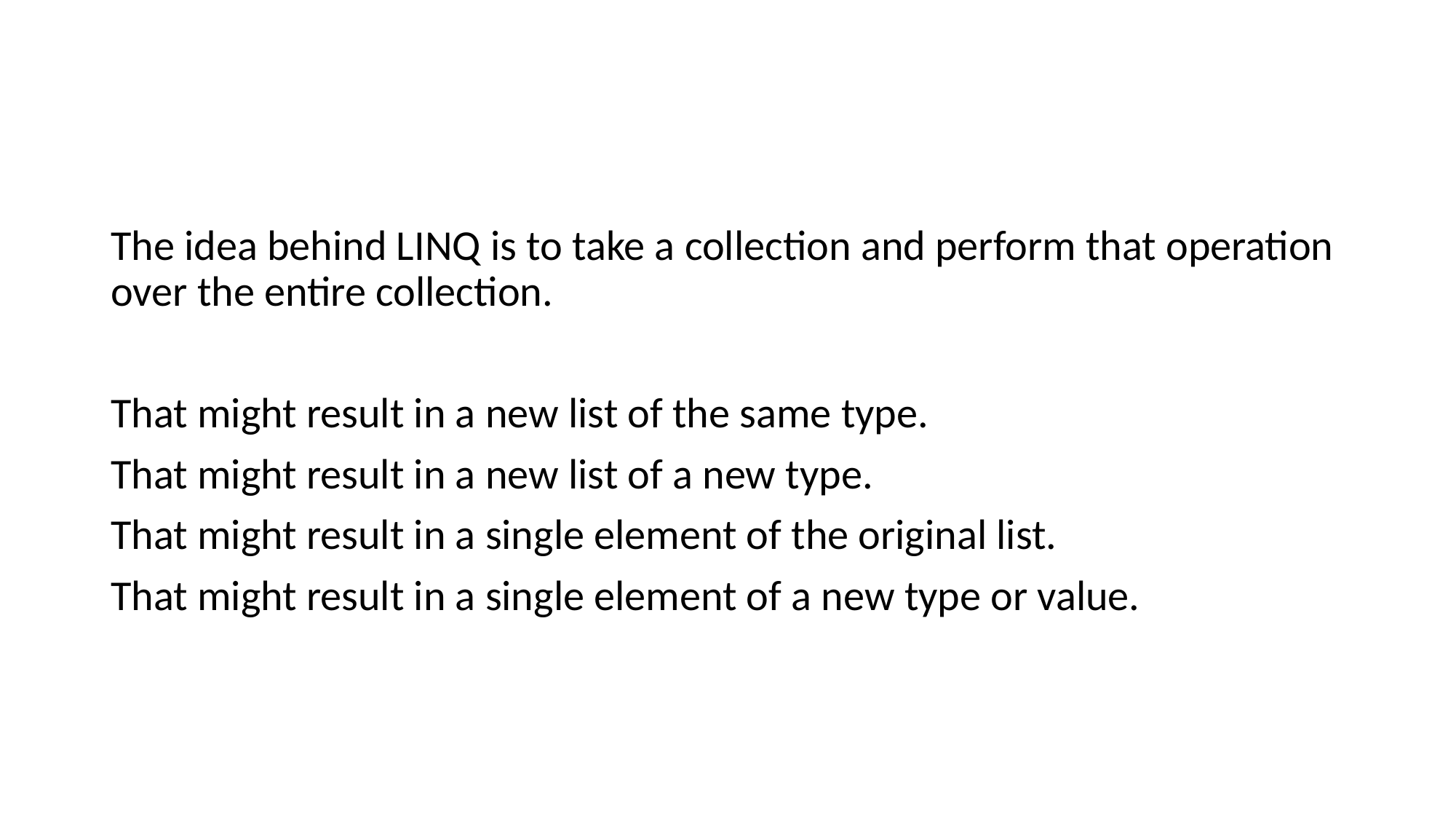

The idea behind LINQ is to take a collection and perform that operation over the entire collection.

That might result in a new list of the same type.
That might result in a new list of a new type.
That might result in a single element of the original list.
That might result in a single element of a new type or value.